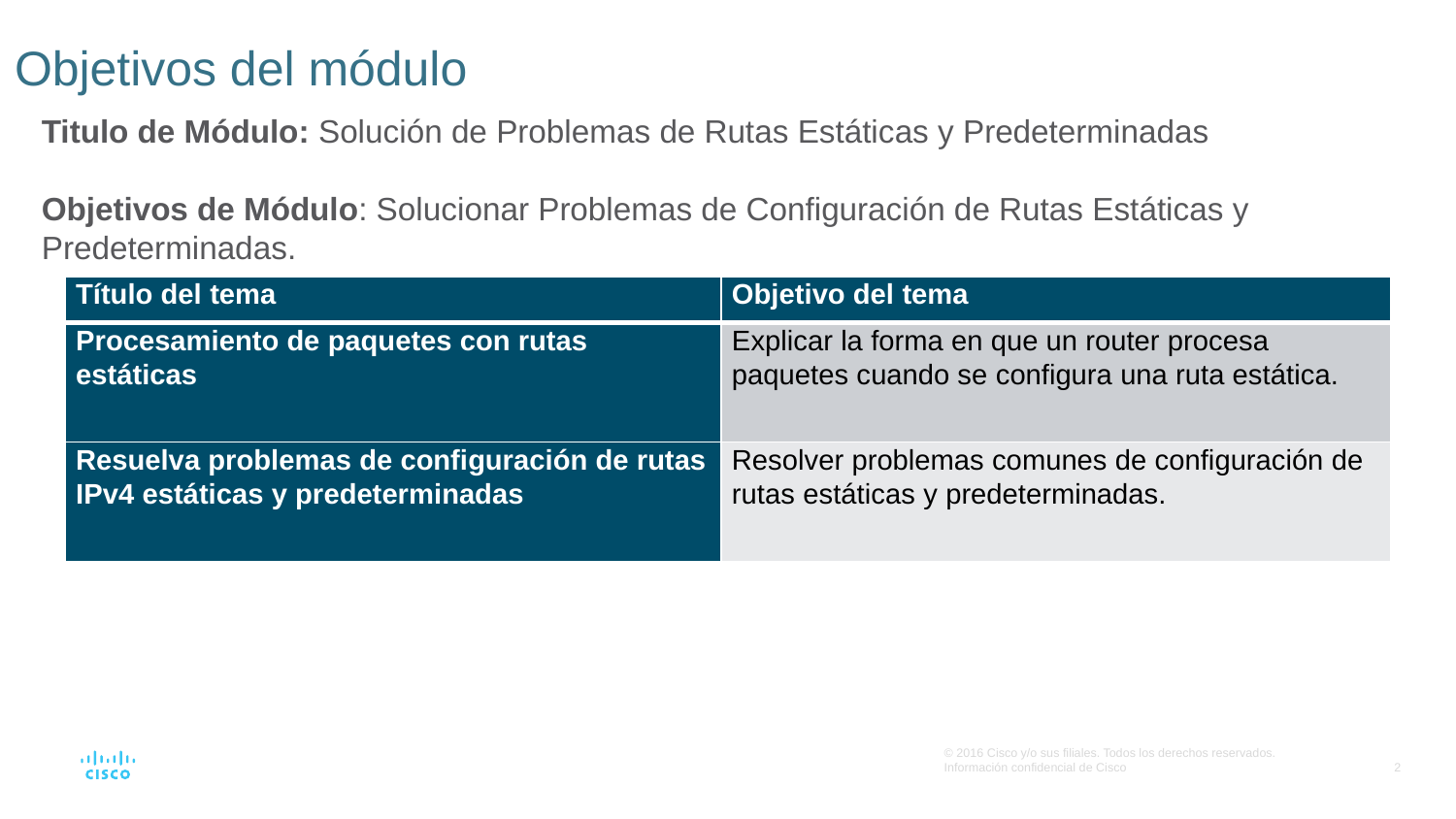

# Objetivos del módulo
Titulo de Módulo: Solución de Problemas de Rutas Estáticas y Predeterminadas

Objetivos de Módulo: Solucionar Problemas de Configuración de Rutas Estáticas y Predeterminadas.
| Título del tema | Objetivo del tema |
| --- | --- |
| Procesamiento de paquetes con rutas estáticas | Explicar la forma en que un router procesa paquetes cuando se configura una ruta estática. |
| Resuelva problemas de configuración de rutas IPv4 estáticas y predeterminadas | Resolver problemas comunes de configuración de rutas estáticas y predeterminadas. |